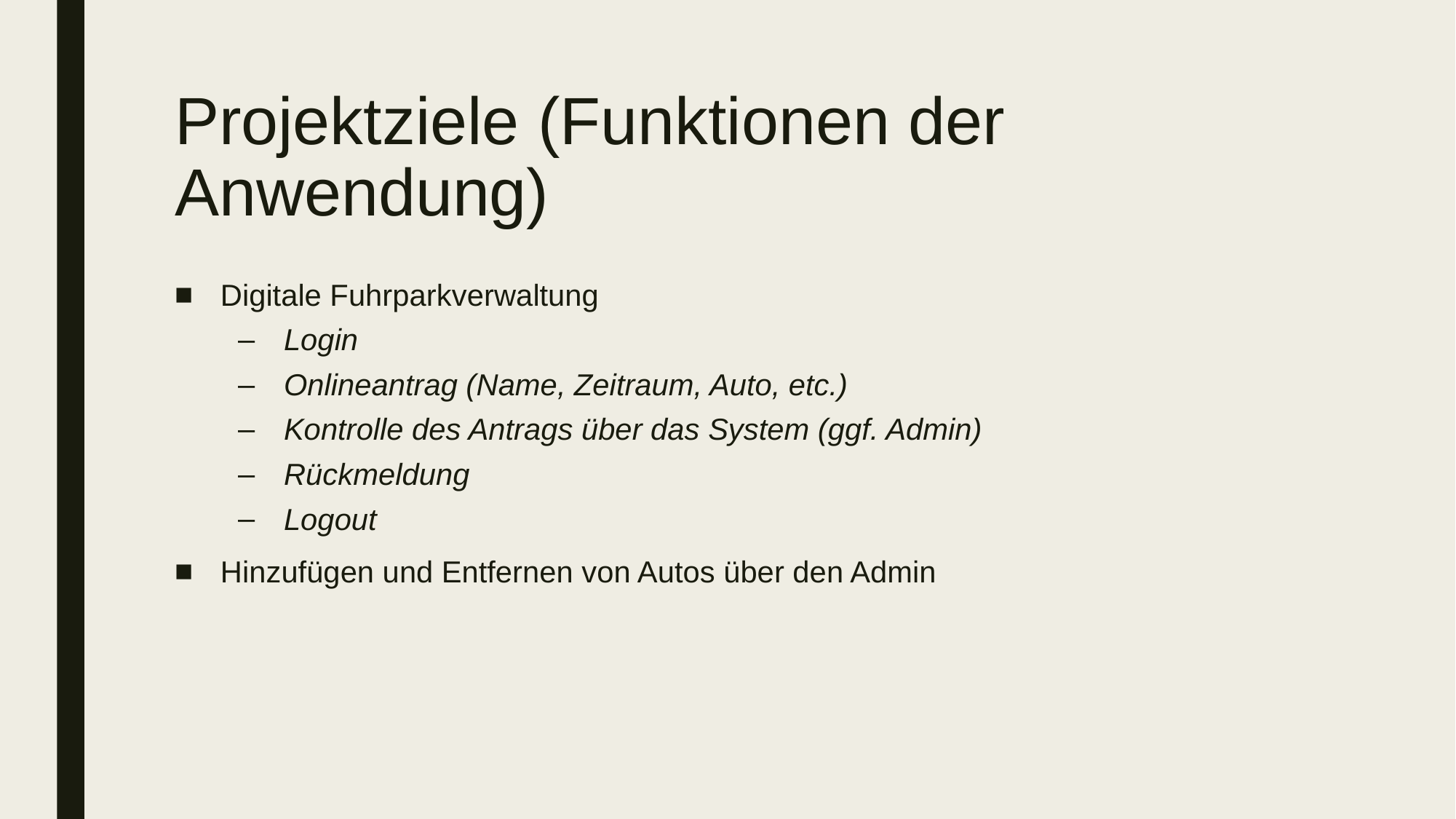

# Projektziele (Funktionen der Anwendung)
Digitale Fuhrparkverwaltung
Login
Onlineantrag (Name, Zeitraum, Auto, etc.)
Kontrolle des Antrags über das System (ggf. Admin)
Rückmeldung
Logout
Hinzufügen und Entfernen von Autos über den Admin